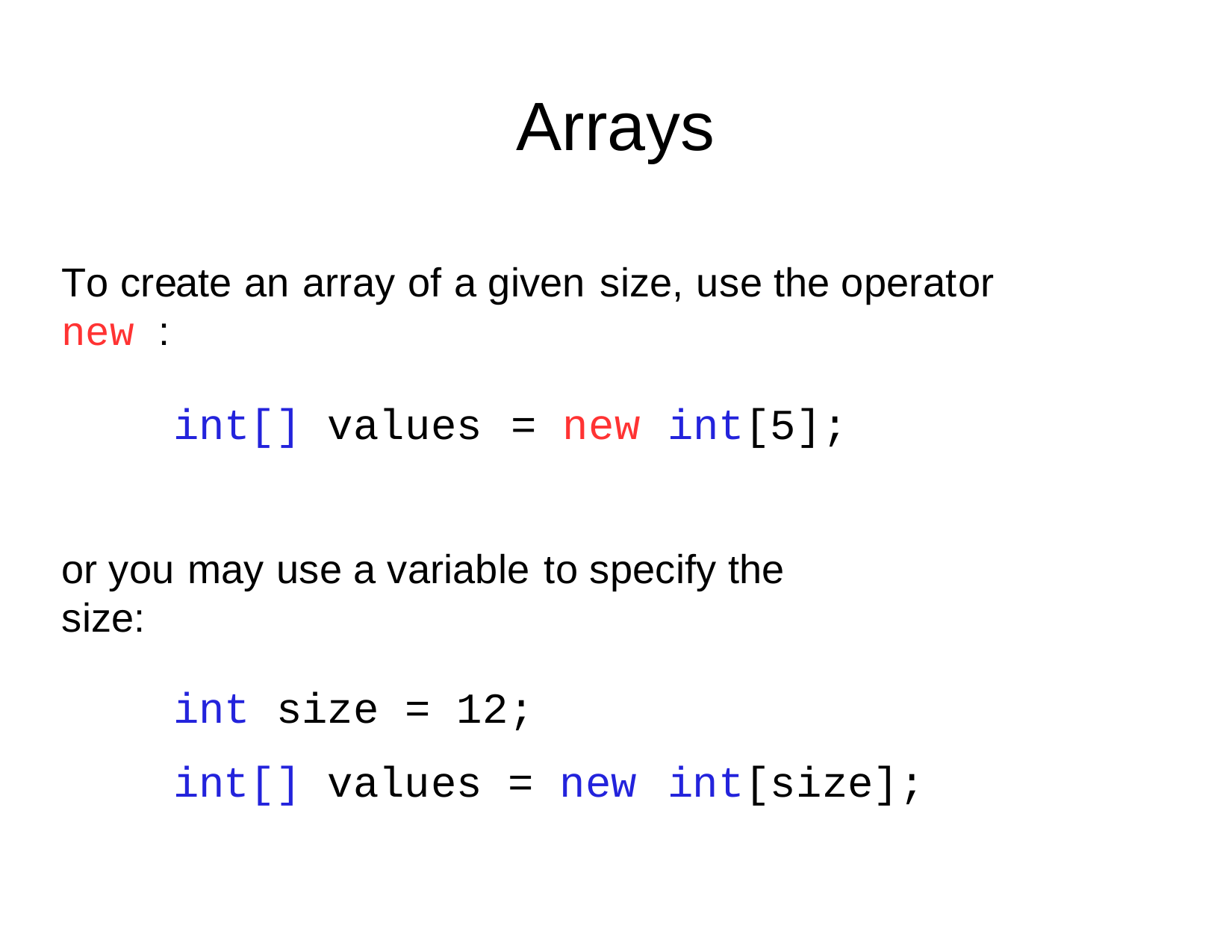

# Arrays
To create an array of a given size, use the operator	new :
int[] values
= new
int[5];
or you may use a variable to specify the size:
int size = 12;

int[] values = new
int[size];